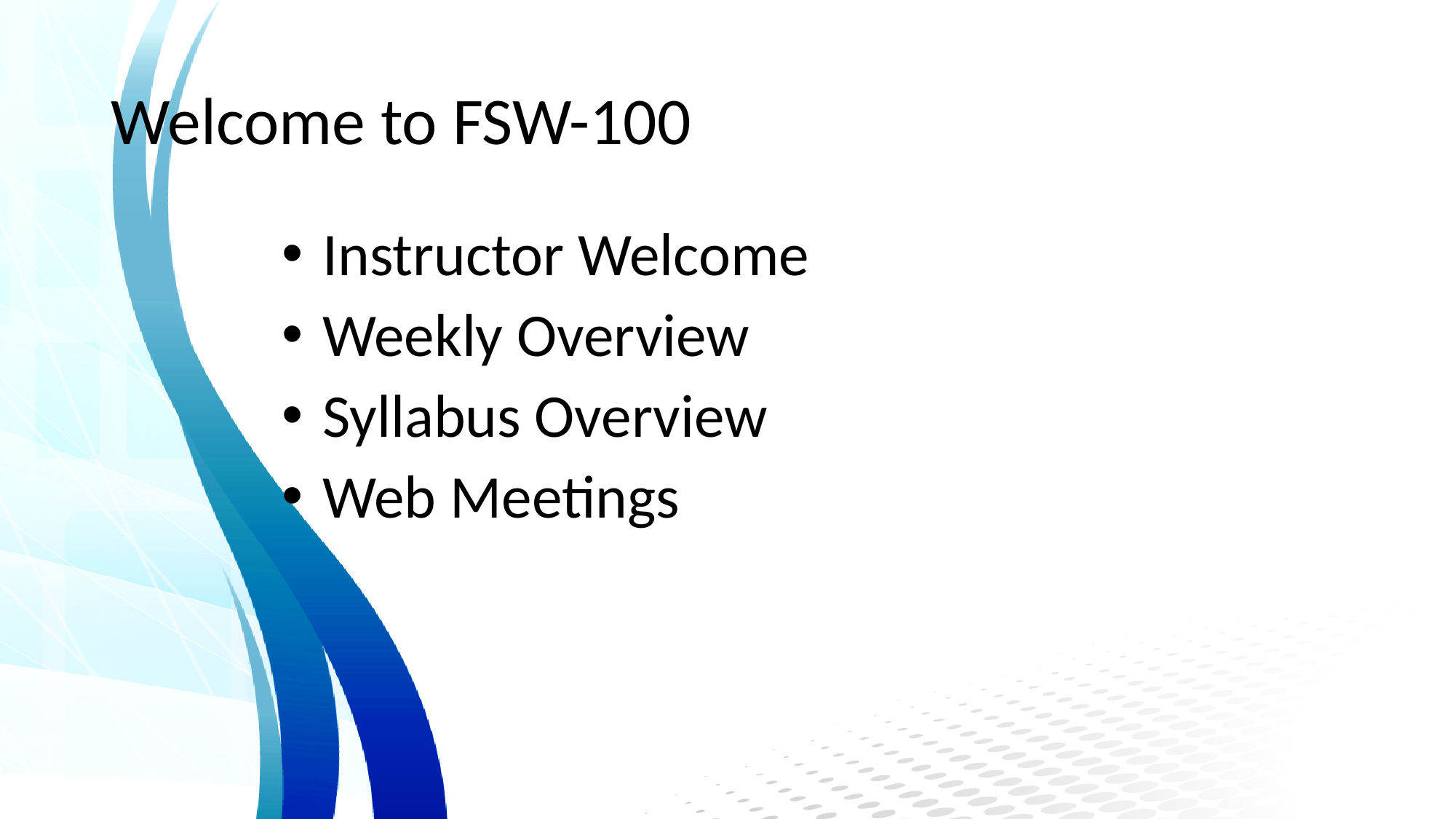

# Welcome to FSW-100
 Instructor Welcome
 Weekly Overview
 Syllabus Overview
 Web Meetings